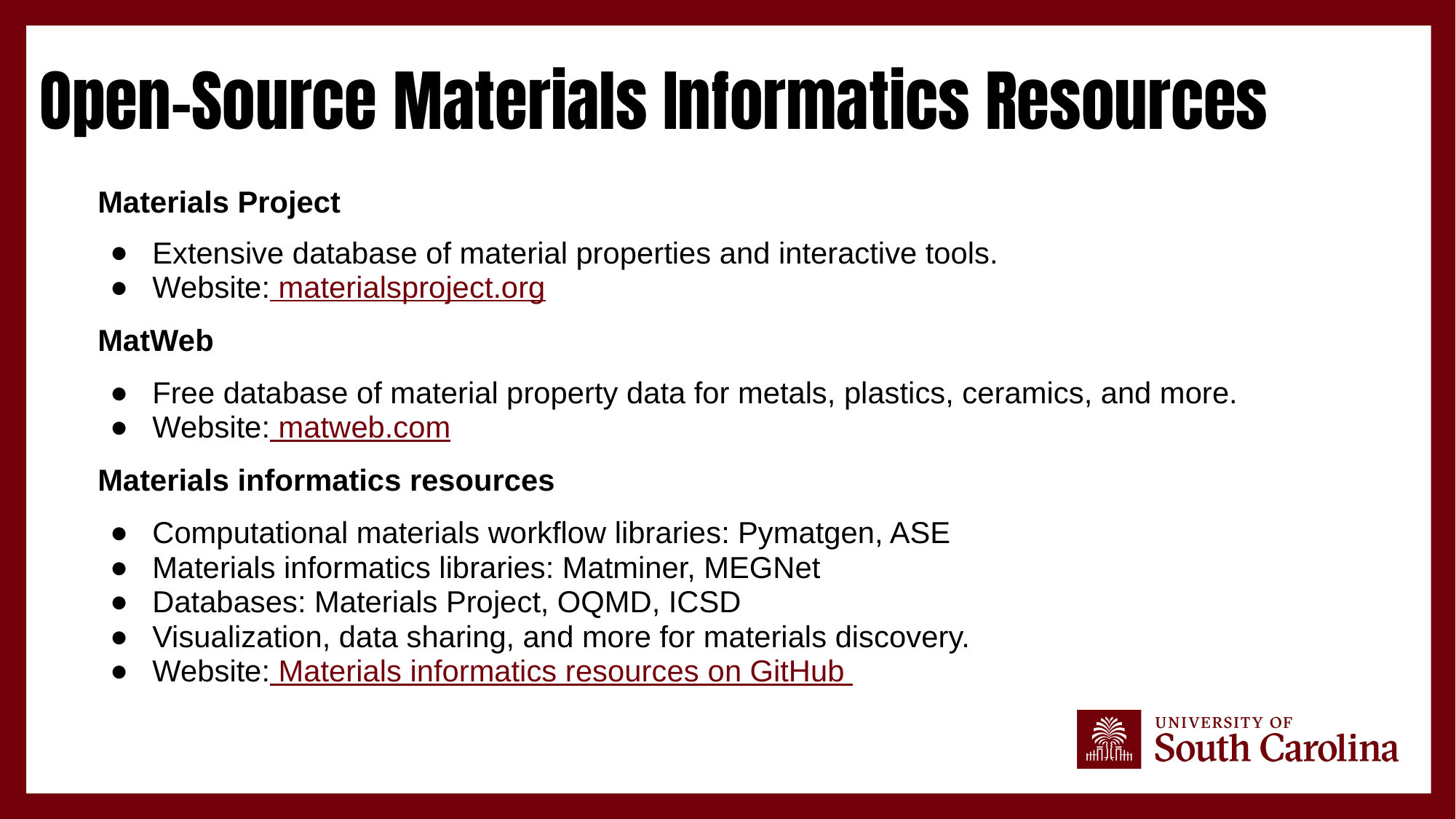

# Open-Source Materials Informatics Resources
Materials Project
Extensive database of material properties and interactive tools.
Website: materialsproject.org
MatWeb
Free database of material property data for metals, plastics, ceramics, and more.
Website: matweb.com
Materials informatics resources
Computational materials workflow libraries: Pymatgen, ASE
Materials informatics libraries: Matminer, MEGNet
Databases: Materials Project, OQMD, ICSD
Visualization, data sharing, and more for materials discovery.
Website: Materials informatics resources on GitHub